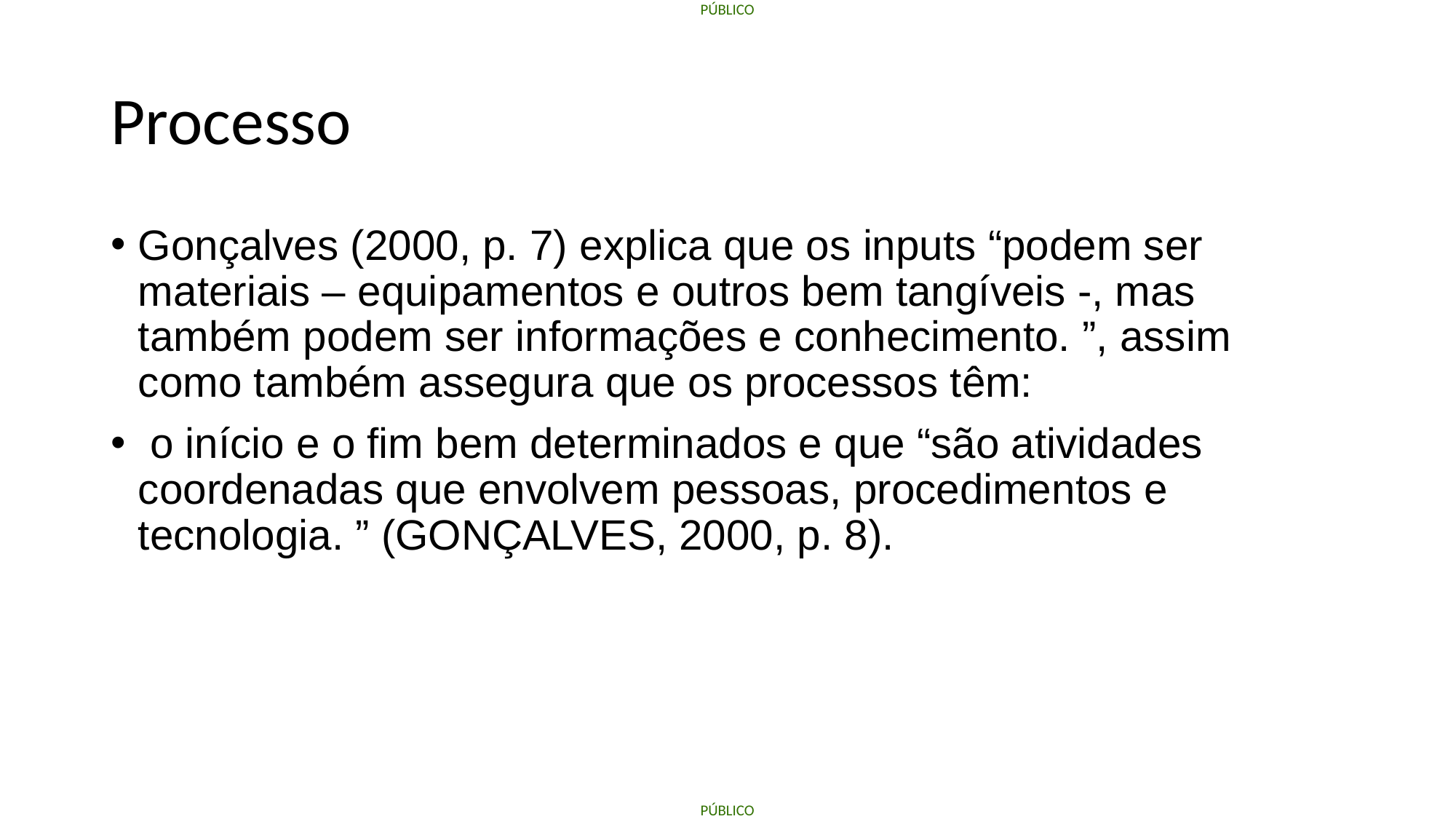

# Processo
Gonçalves (2000, p. 7) explica que os inputs “podem ser materiais – equipamentos e outros bem tangíveis -, mas também podem ser informações e conhecimento. ”, assim como também assegura que os processos têm:
 o início e o fim bem determinados e que “são atividades coordenadas que envolvem pessoas, procedimentos e tecnologia. ” (GONÇALVES, 2000, p. 8).